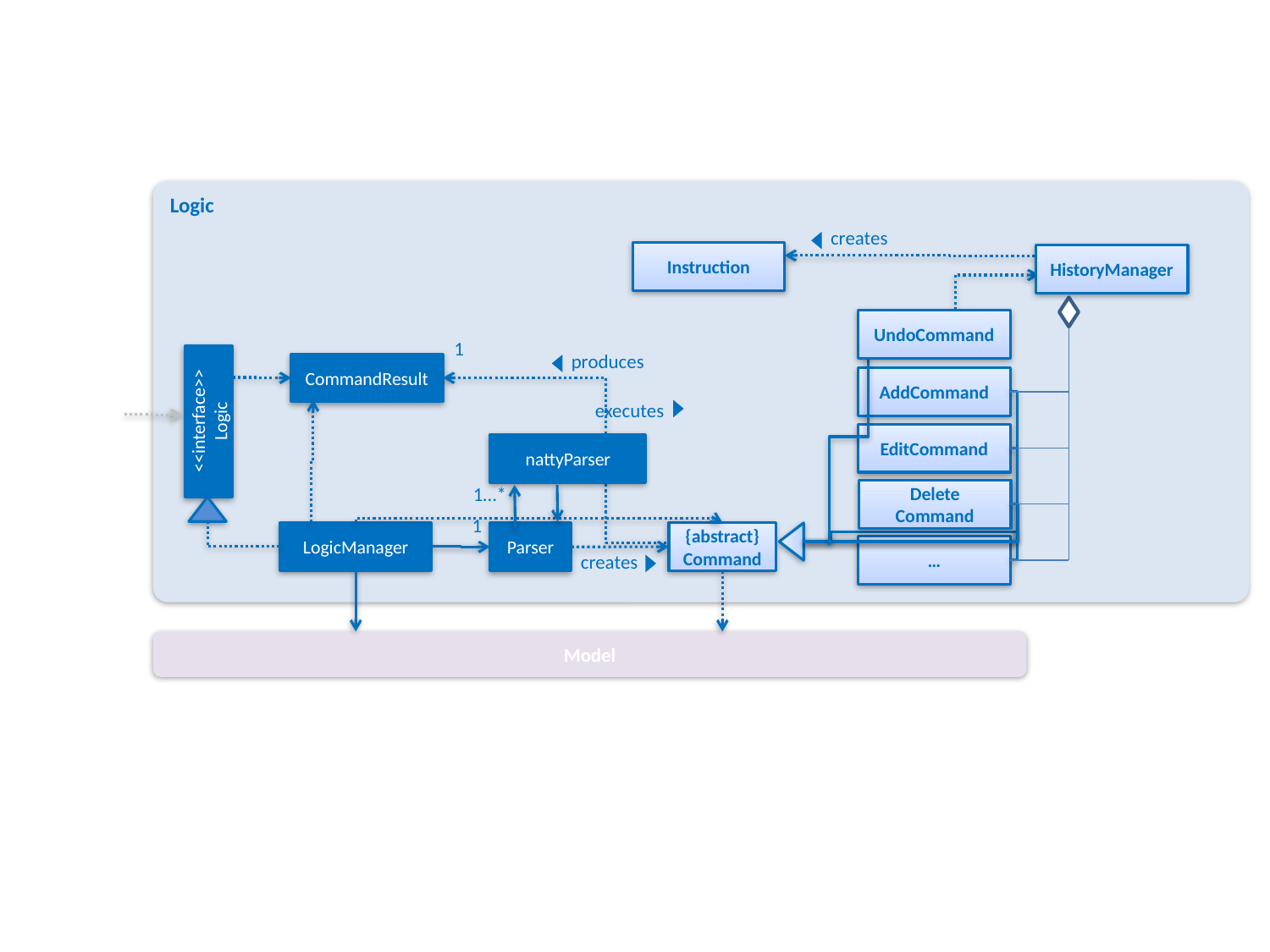

Logic
creates

Instruction
HistoryManager

UndoCommand
1
produces

CommandResult
AddCommand
<<interface>>
Logic
executes

EditCommand
nattyParser
Delete
Command
1…*

1
LogicManager
{abstract}
Command
Parser

…
creates

Model